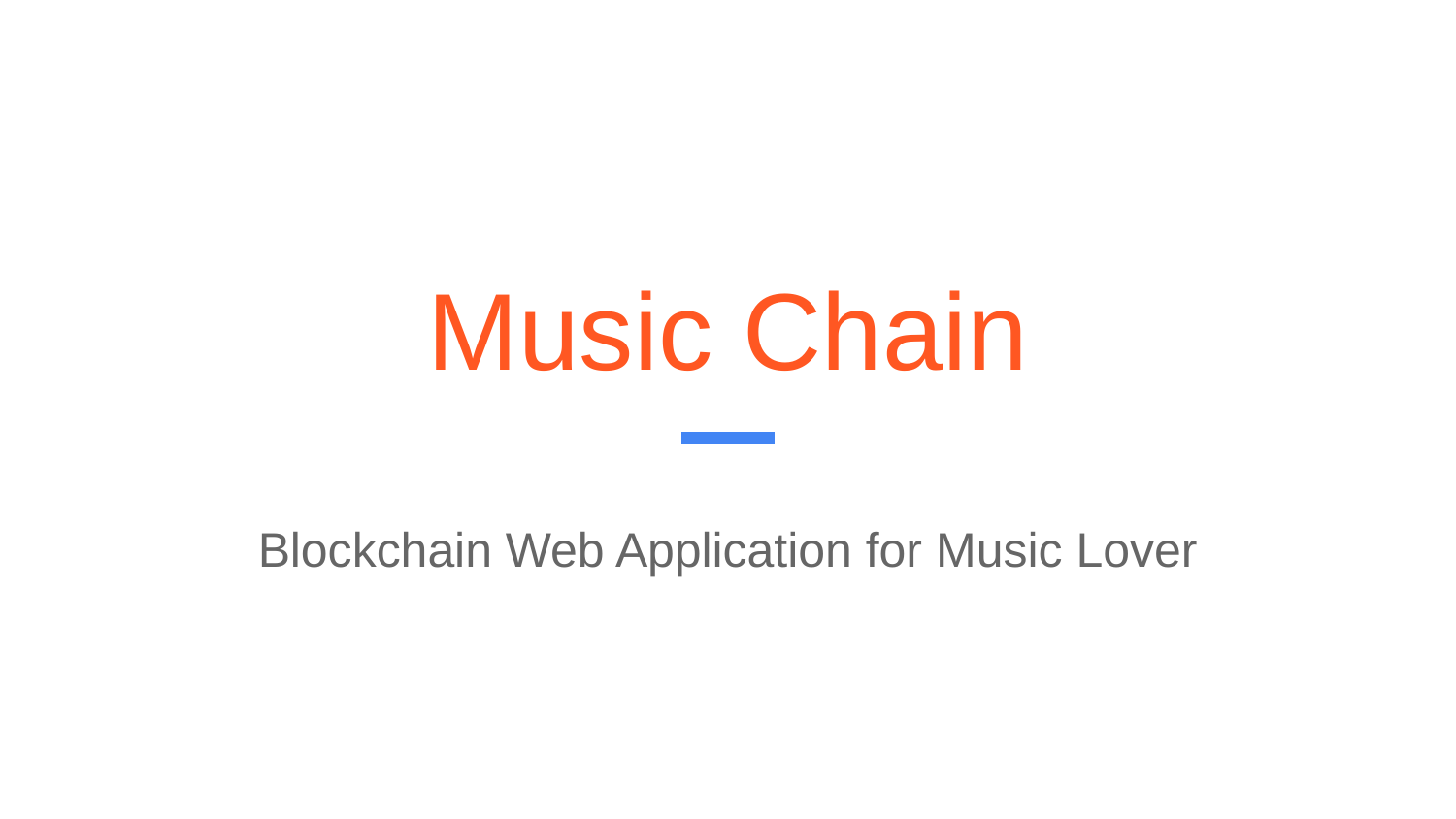

# Music Chain
Blockchain Web Application for Music Lover